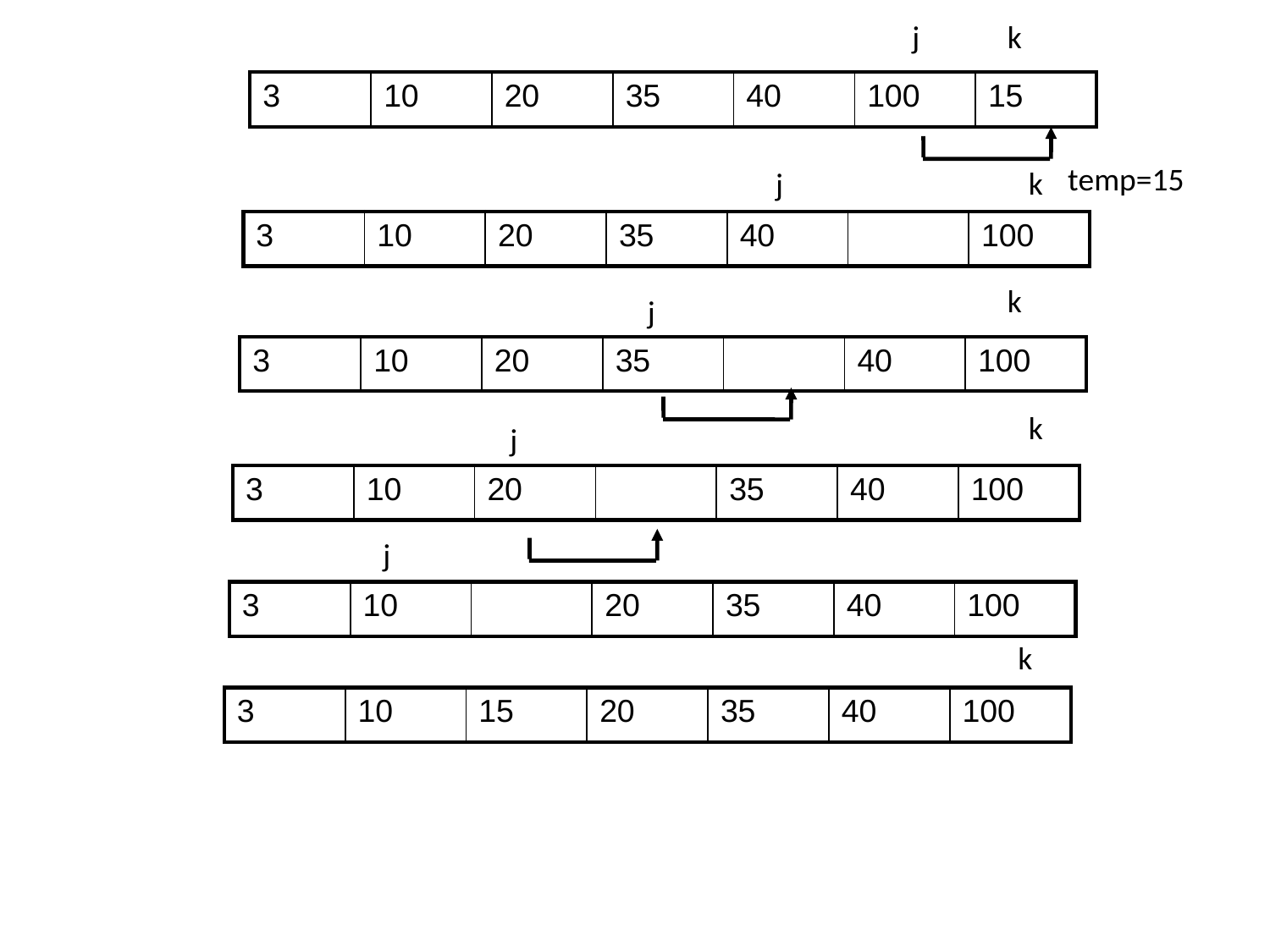

k
j
| 3 | 10 | 20 | 35 | 40 | 100 | 15 |
| --- | --- | --- | --- | --- | --- | --- |

temp=15
k
j
| 3 | 10 | 20 | 35 | 40 |  | 100 |
| --- | --- | --- | --- | --- | --- | --- |
k
j
| 3 | 10 | 20 | 35 |  | 40 | 100 |
| --- | --- | --- | --- | --- | --- | --- |

k
j
| 3 | 10 | 20 |  | 35 | 40 | 100 |
| --- | --- | --- | --- | --- | --- | --- |
j

| 3 | 10 |  | 20 | 35 | 40 | 100 |
| --- | --- | --- | --- | --- | --- | --- |
k
| 3 | 10 | 15 | 20 | 35 | 40 | 100 |
| --- | --- | --- | --- | --- | --- | --- |